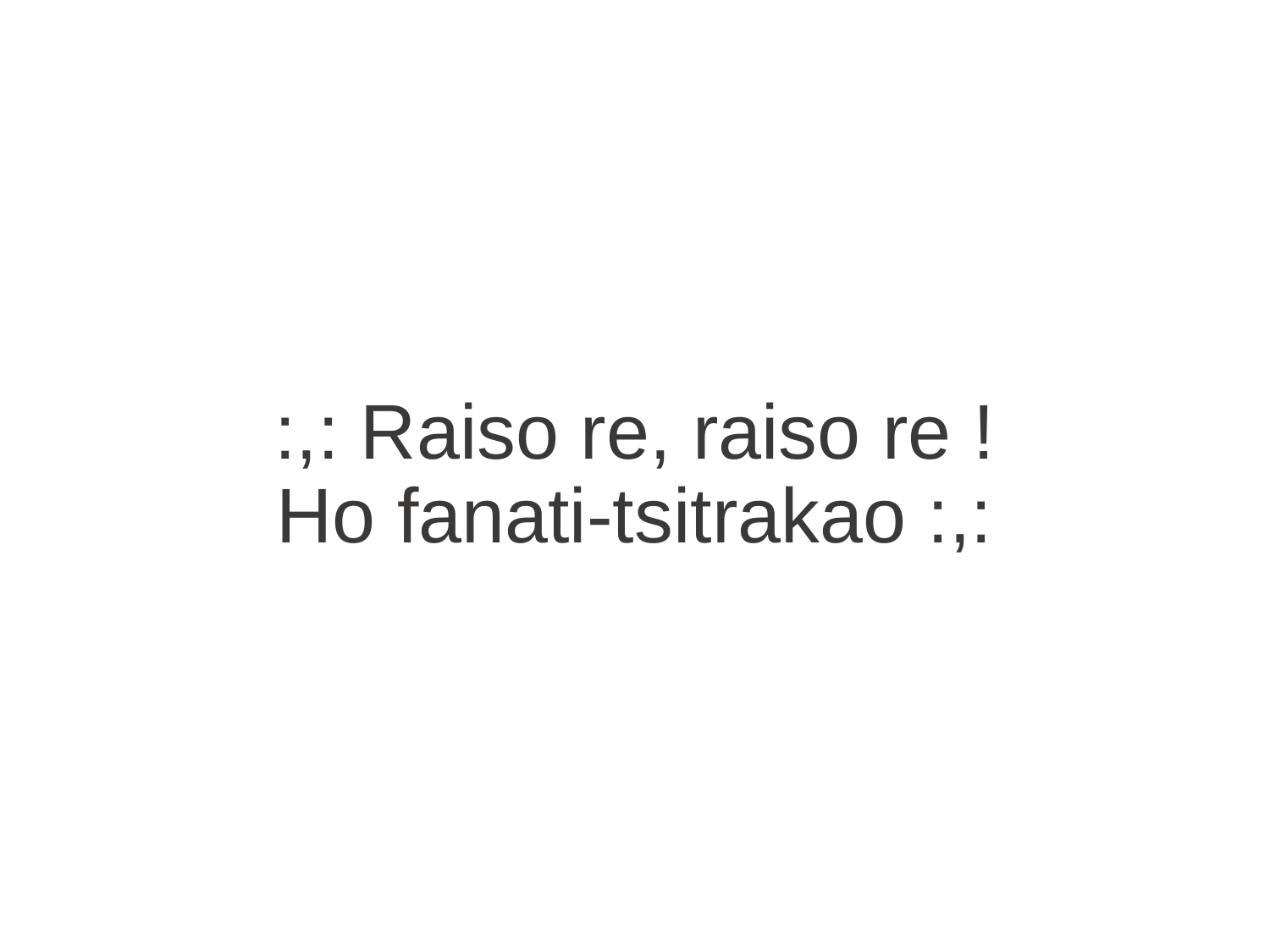

:,: Raiso re, raiso re !
Ho fanati-tsitrakao :,: